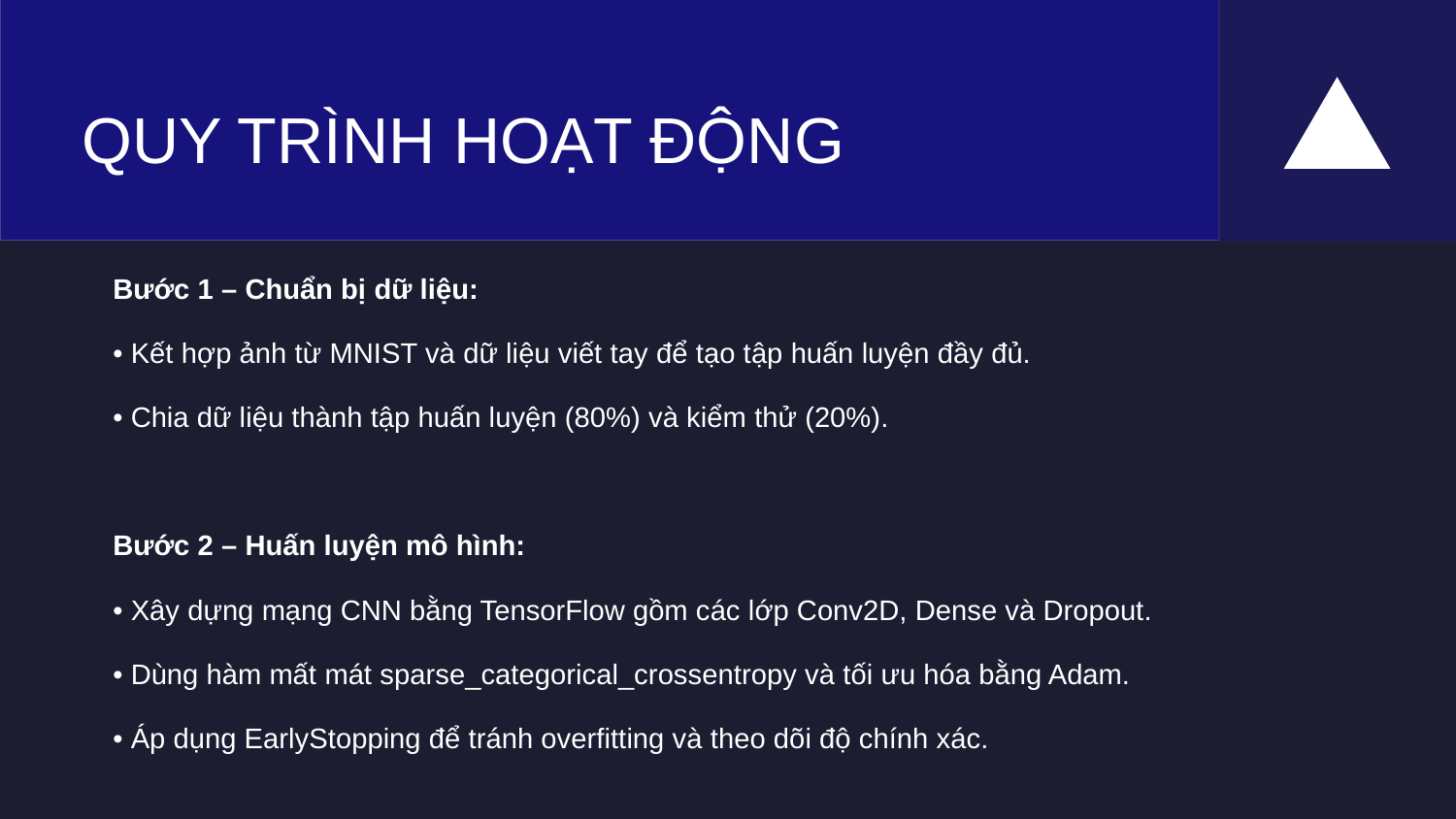

QUY TRÌNH HOẠT ĐỘNG
Bước 1 – Chuẩn bị dữ liệu:
• Kết hợp ảnh từ MNIST và dữ liệu viết tay để tạo tập huấn luyện đầy đủ.
• Chia dữ liệu thành tập huấn luyện (80%) và kiểm thử (20%).

Bước 2 – Huấn luyện mô hình:
• Xây dựng mạng CNN bằng TensorFlow gồm các lớp Conv2D, Dense và Dropout.
• Dùng hàm mất mát sparse_categorical_crossentropy và tối ưu hóa bằng Adam.
• Áp dụng EarlyStopping để tránh overfitting và theo dõi độ chính xác.
12